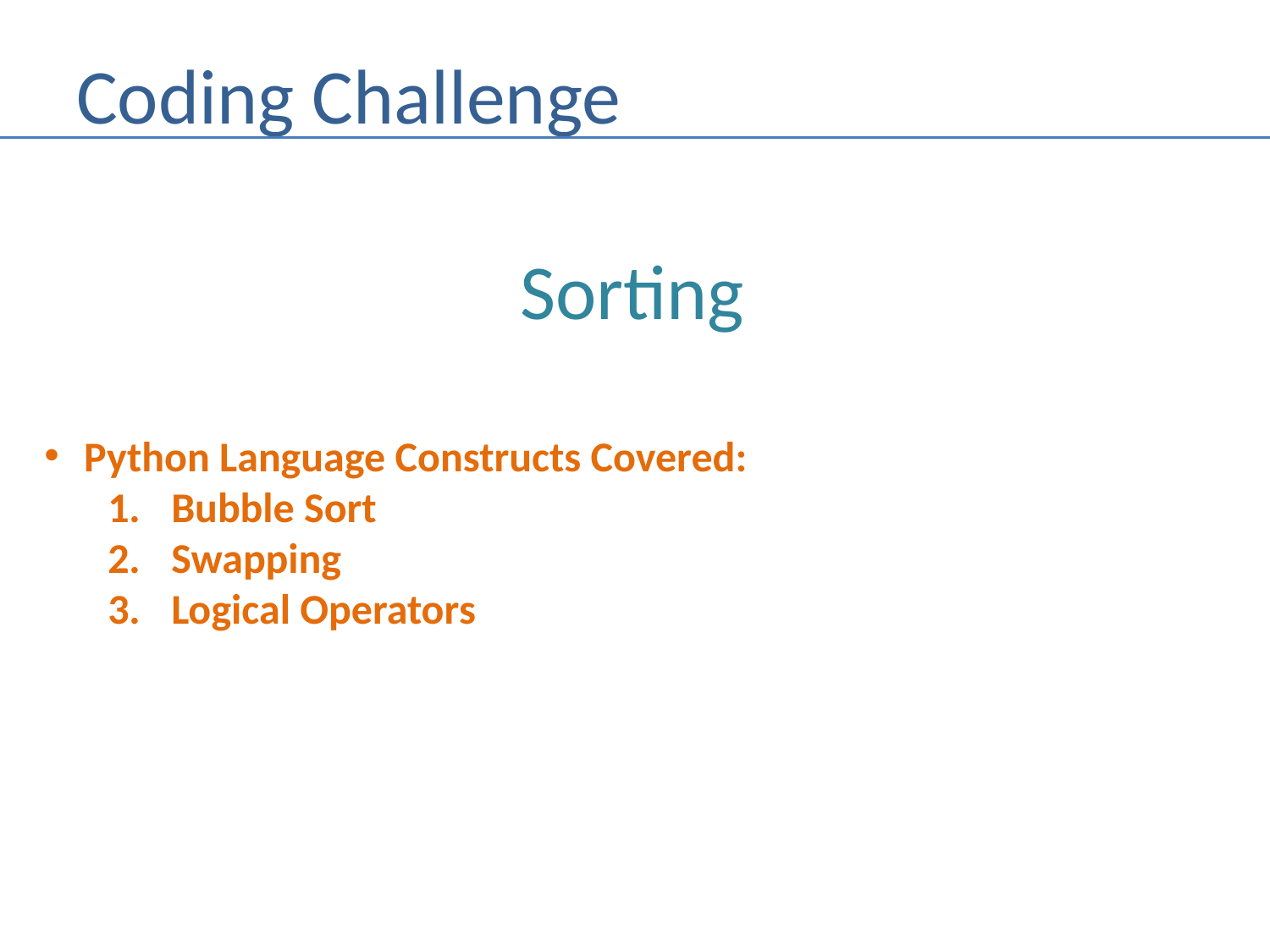

# Coding Challenge
Sorting
Python Language Constructs Covered:
Bubble Sort
Swapping
Logical Operators